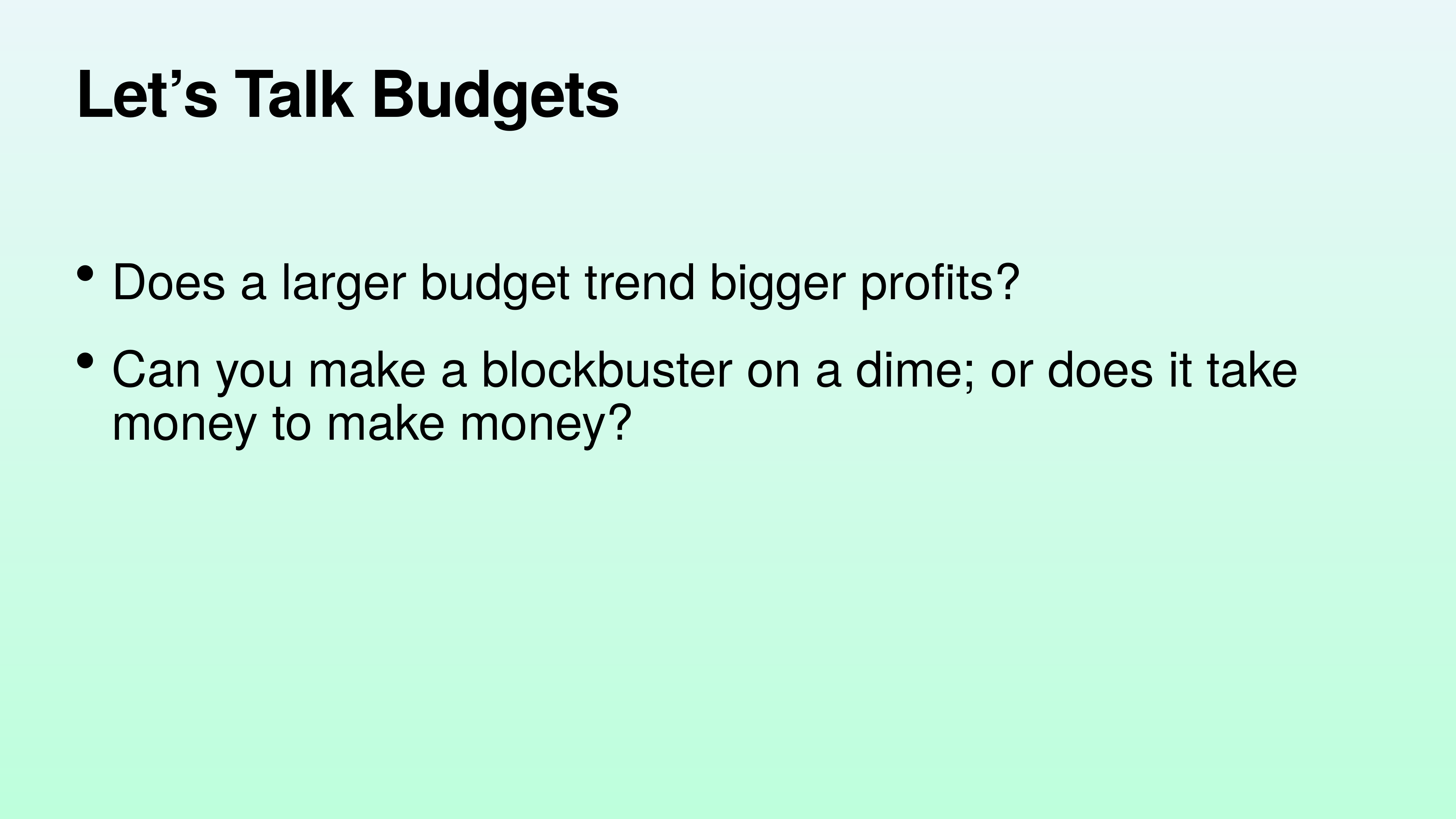

# Let’s Talk Budgets
Does a larger budget trend bigger profits?
Can you make a blockbuster on a dime; or does it take money to make money?